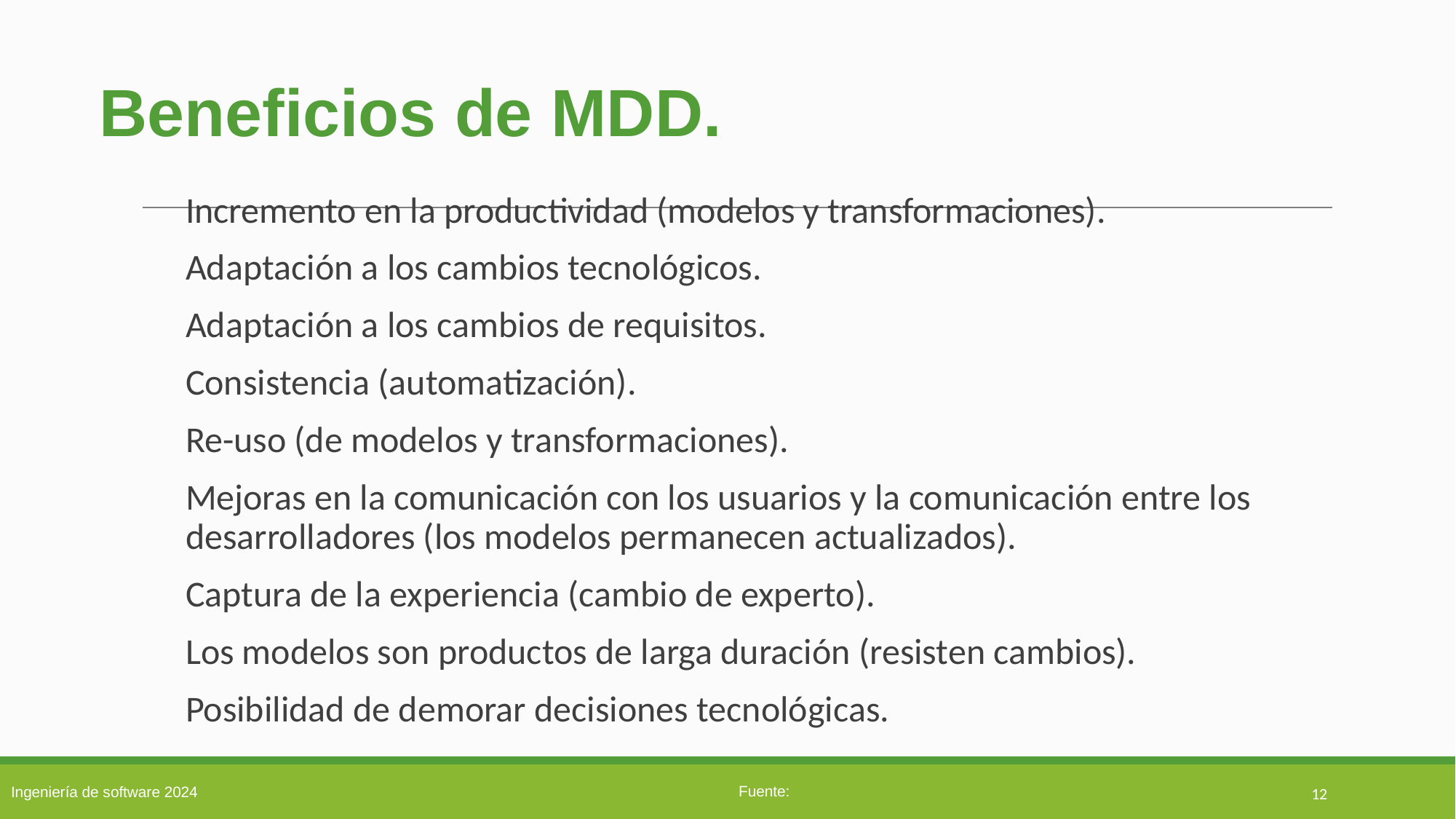

Beneficios de MDD.
Incremento en la productividad (modelos y transformaciones).
Adaptación a los cambios tecnológicos.
Adaptación a los cambios de requisitos.
Consistencia (automatización).
Re-uso (de modelos y transformaciones).
Mejoras en la comunicación con los usuarios y la comunicación entre los desarrolladores (los modelos permanecen actualizados).
Captura de la experiencia (cambio de experto).
Los modelos son productos de larga duración (resisten cambios).
Posibilidad de demorar decisiones tecnológicas.
12